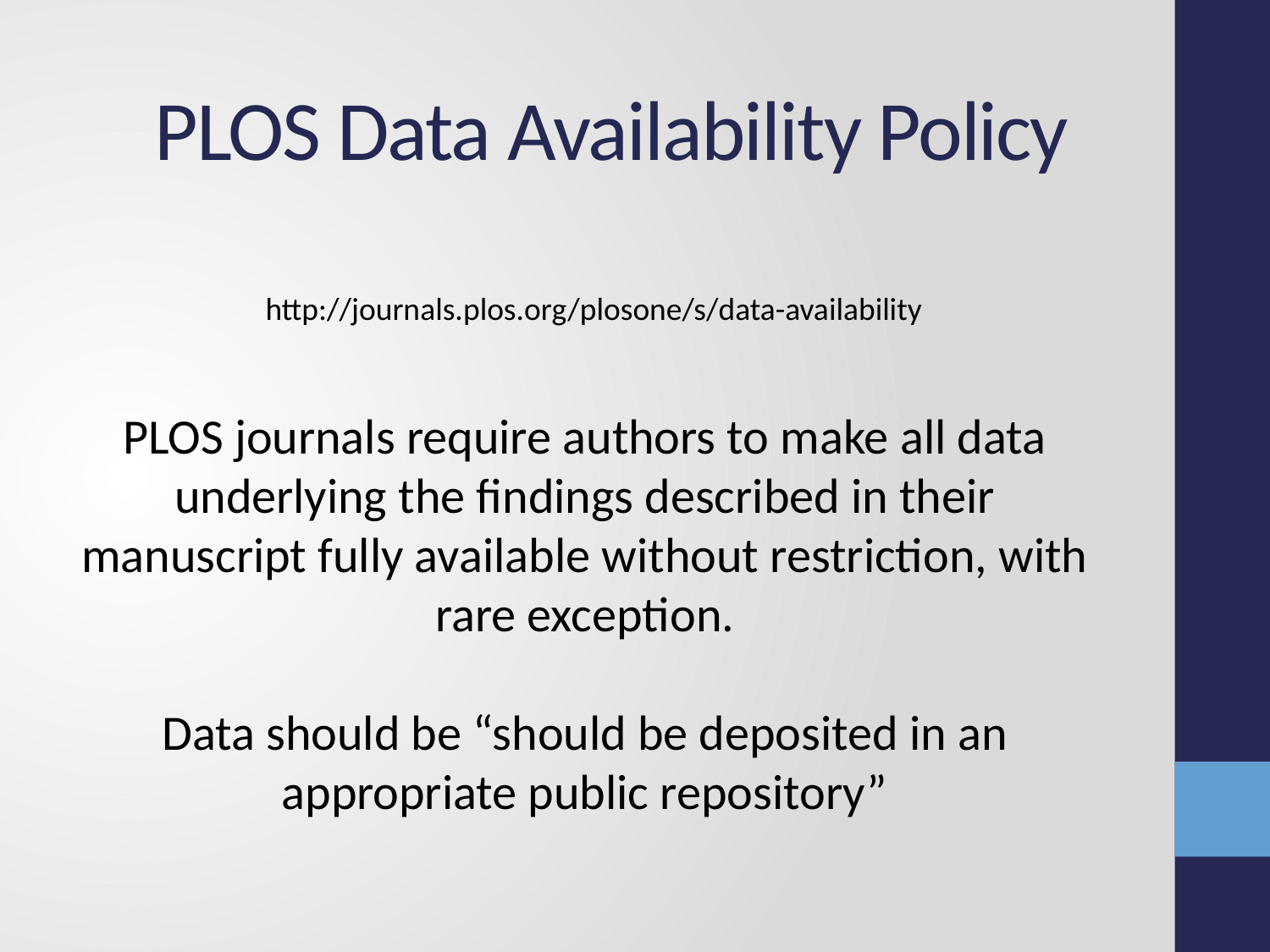

# PLOS Data Availability Policy

http://journals.plos.org/plosone/s/data-availability
PLOS journals require authors to make all data underlying the findings described in their manuscript fully available without restriction, with rare exception.

Data should be “should be deposited in an appropriate public repository”